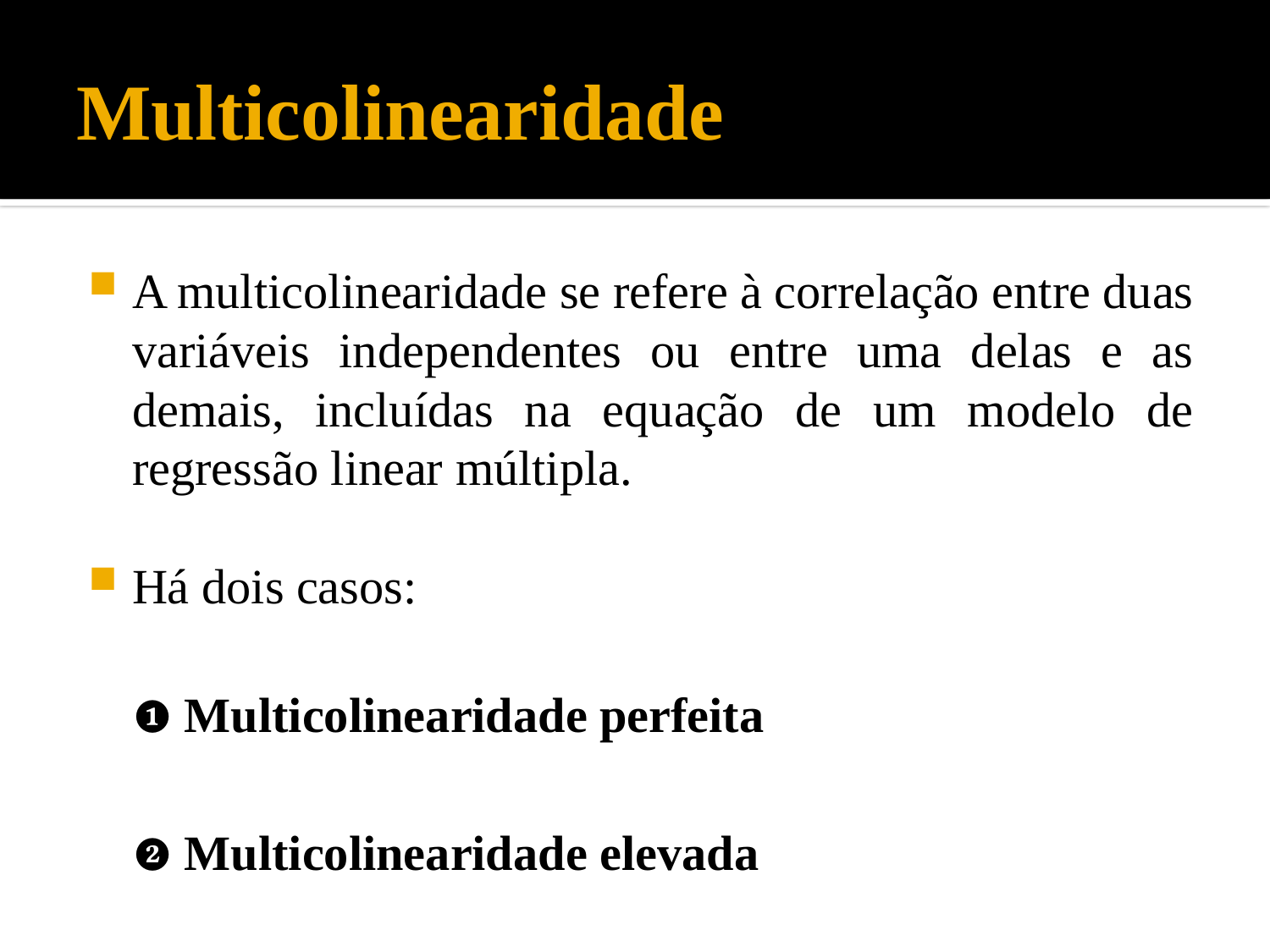

# Multicolinearidade
A multicolinearidade se refere à correlação entre duas variáveis independentes ou entre uma delas e as demais, incluídas na equação de um modelo de regressão linear múltipla.

Há dois casos:

❶ Multicolinearidade perfeita

❷ Multicolinearidade elevada